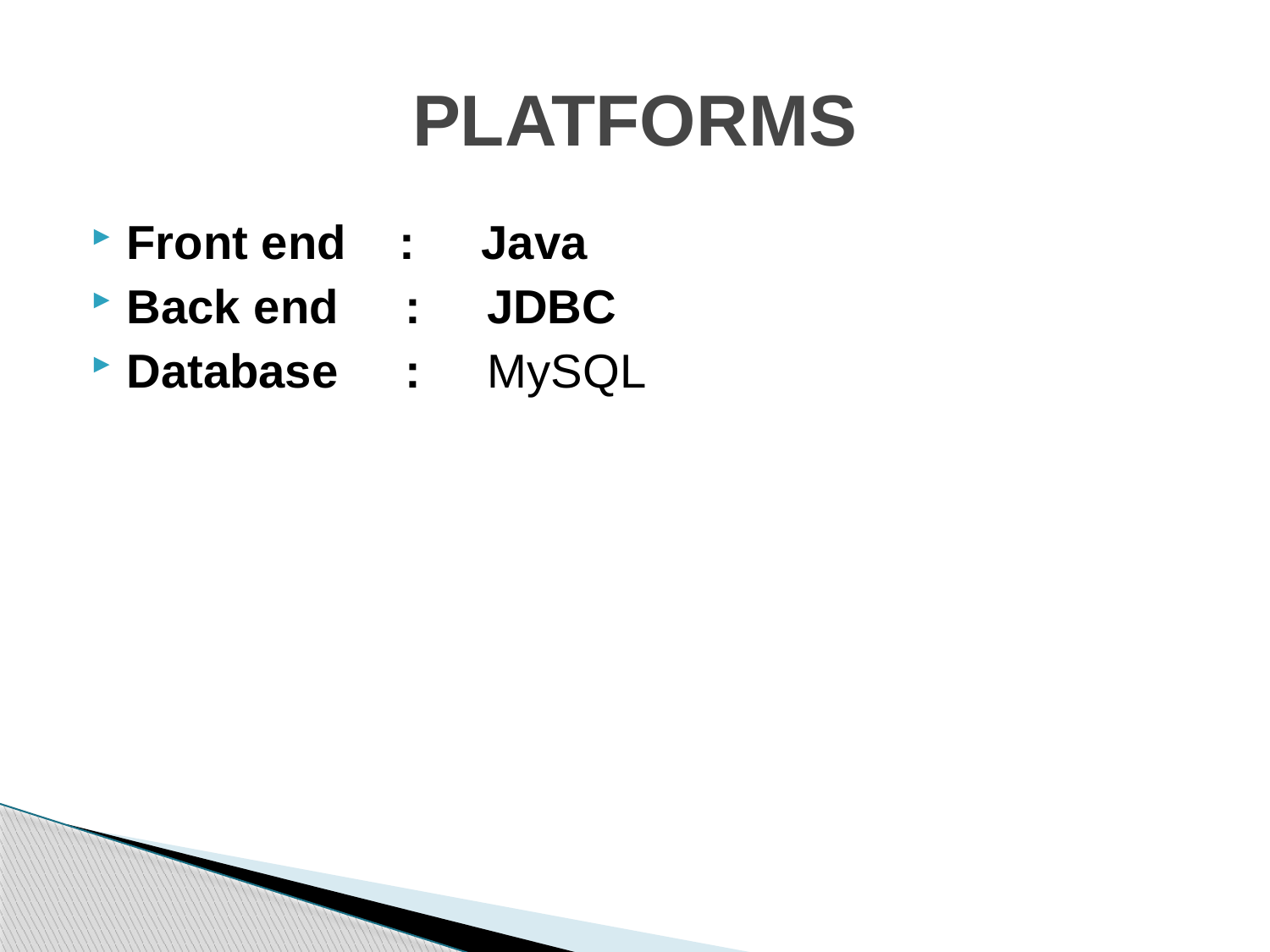

# PLATFORMS
Front end    :     Java
Back end     :     JDBC
Database     :     MySQL